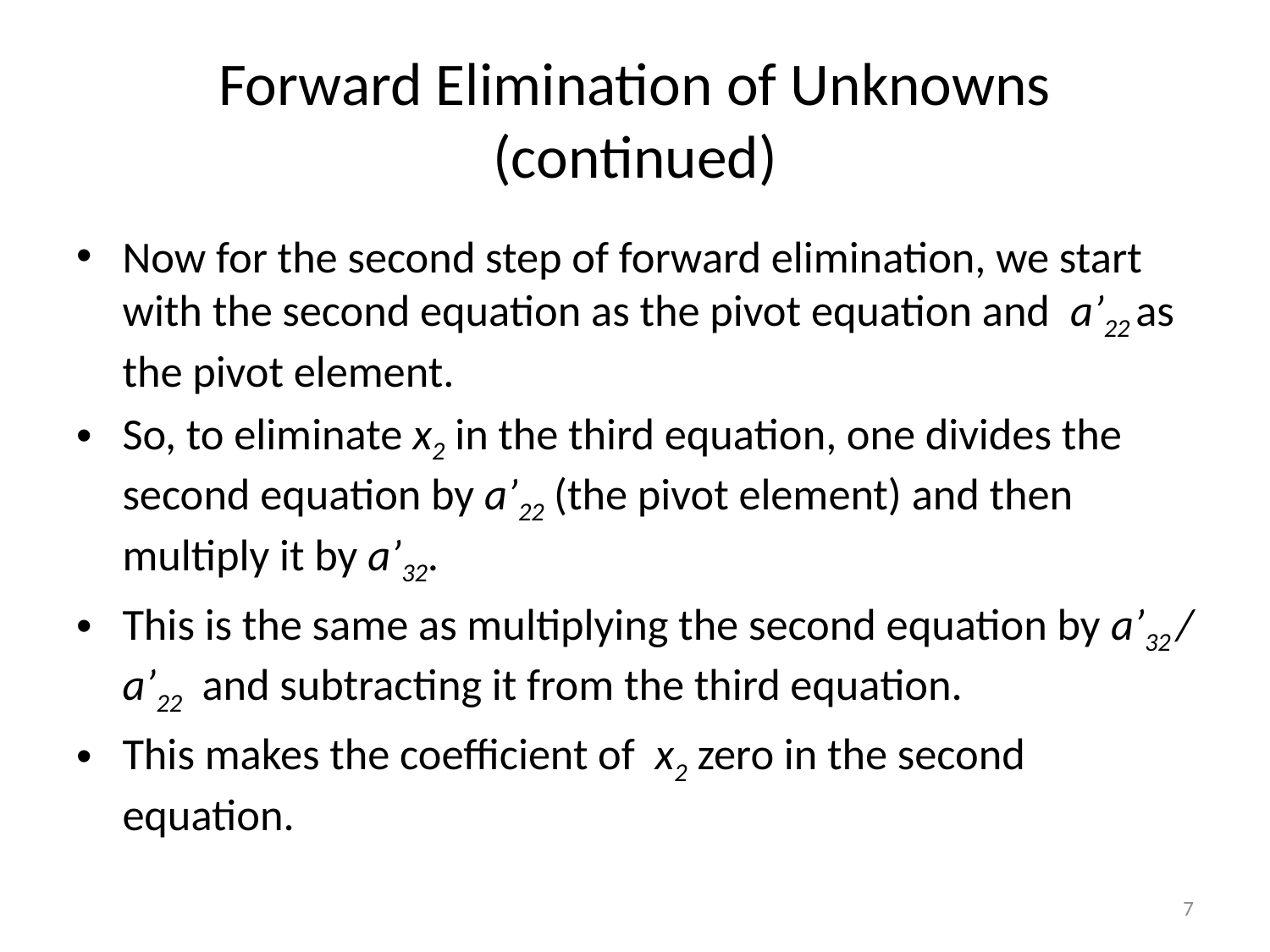

# Forward Elimination of Unknowns (continued)
Now for the second step of forward elimination, we start with the second equation as the pivot equation and  a’22 as the pivot element.
So, to eliminate x2 in the third equation, one divides the second equation by a’22 (the pivot element) and then multiply it by a’32.
This is the same as multiplying the second equation by a’32 / a’22  and subtracting it from the third equation.
This makes the coefficient of  x2 zero in the second equation.

7